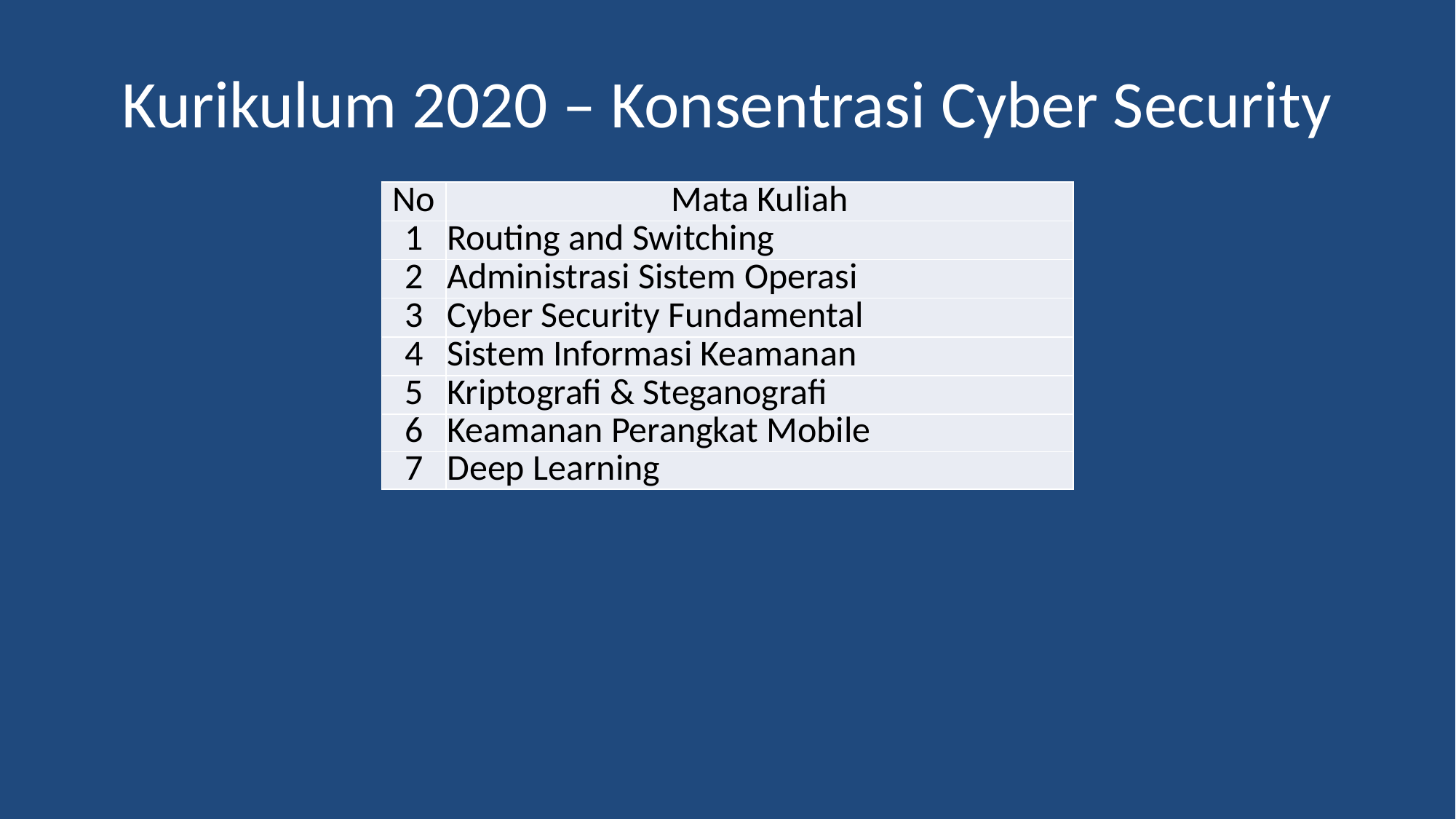

# Kurikulum 2020 – Konsentrasi Cyber Security
| No | Mata Kuliah |
| --- | --- |
| 1 | Routing and Switching |
| 2 | Administrasi Sistem Operasi |
| 3 | Cyber Security Fundamental |
| 4 | Sistem Informasi Keamanan |
| 5 | Kriptografi & Steganografi |
| 6 | Keamanan Perangkat Mobile |
| 7 | Deep Learning |